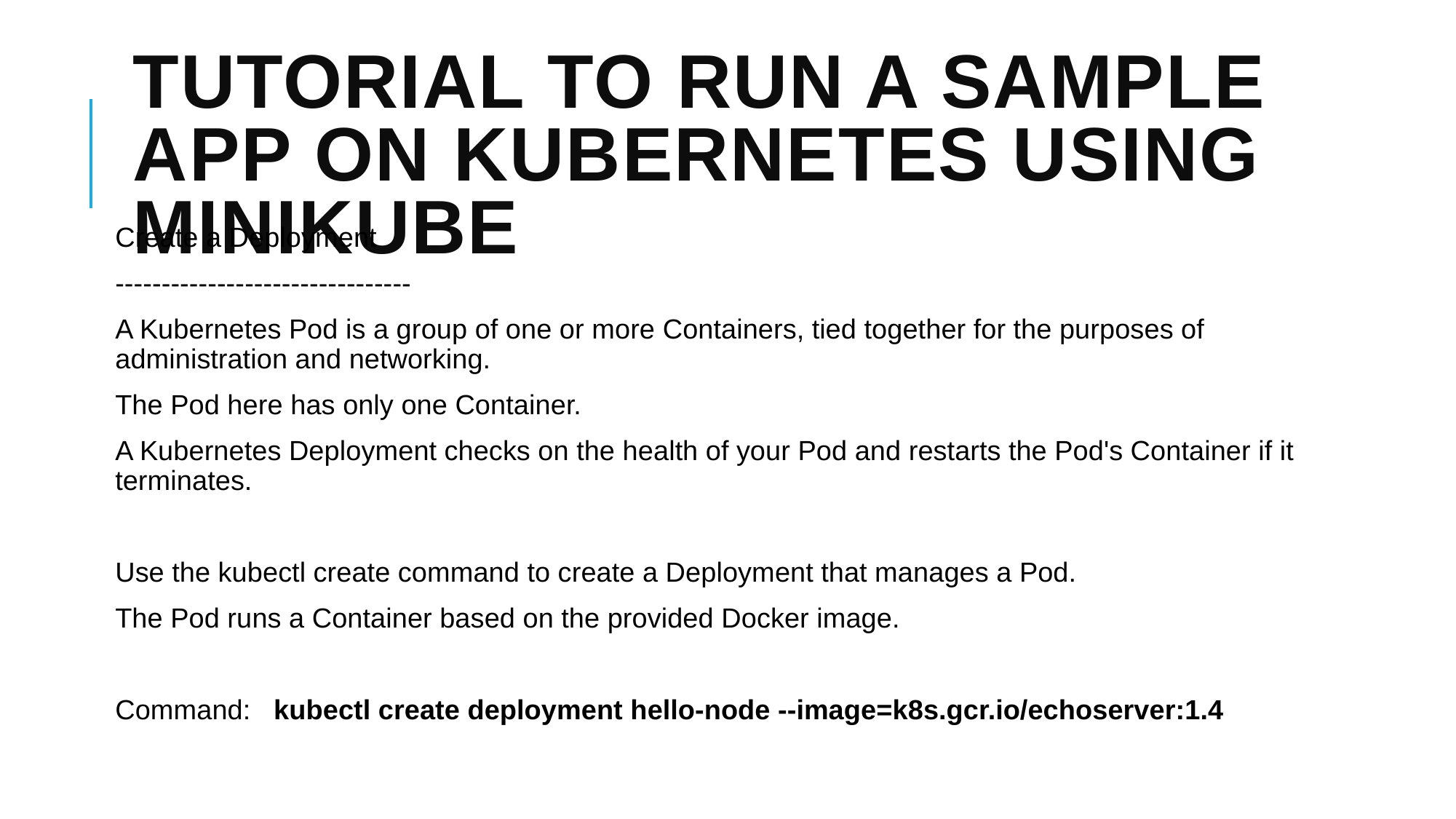

# Tutorial to run a sample app on Kubernetes using Minikube
Create a Deployment
--------------------------------
A Kubernetes Pod is a group of one or more Containers, tied together for the purposes of administration and networking.
The Pod here has only one Container.
A Kubernetes Deployment checks on the health of your Pod and restarts the Pod's Container if it terminates.

Use the kubectl create command to create a Deployment that manages a Pod.
The Pod runs a Container based on the provided Docker image.

Command:   kubectl create deployment hello-node --image=k8s.gcr.io/echoserver:1.4